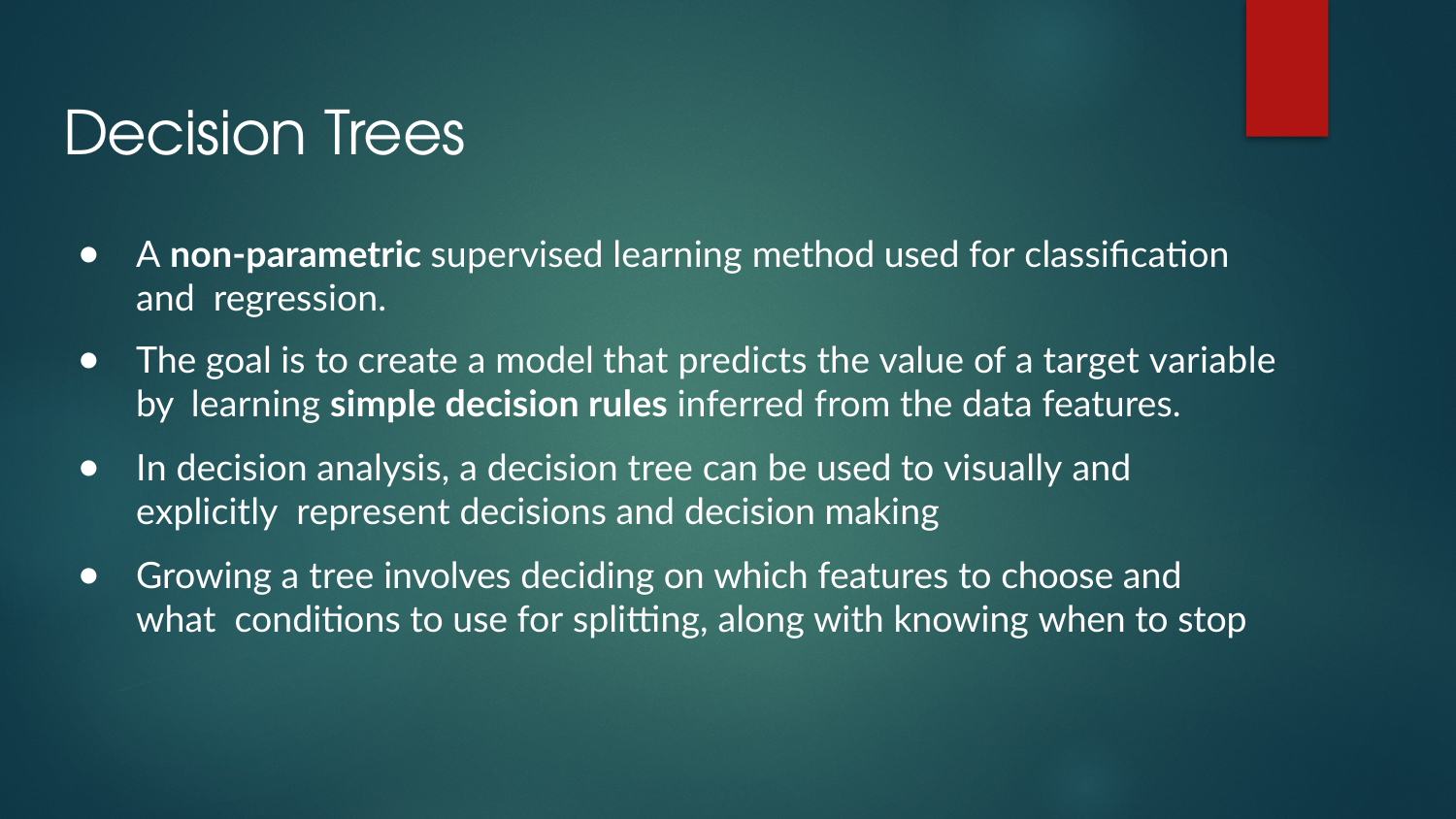

# Decision Trees
A non-parametric supervised learning method used for classiﬁcation and  regression.
The goal is to create a model that predicts the value of a target variable by  learning simple decision rules inferred from the data features.
In decision analysis, a decision tree can be used to visually and explicitly  represent decisions and decision making
Growing a tree involves deciding on which features to choose and what  conditions to use for splitting, along with knowing when to stop